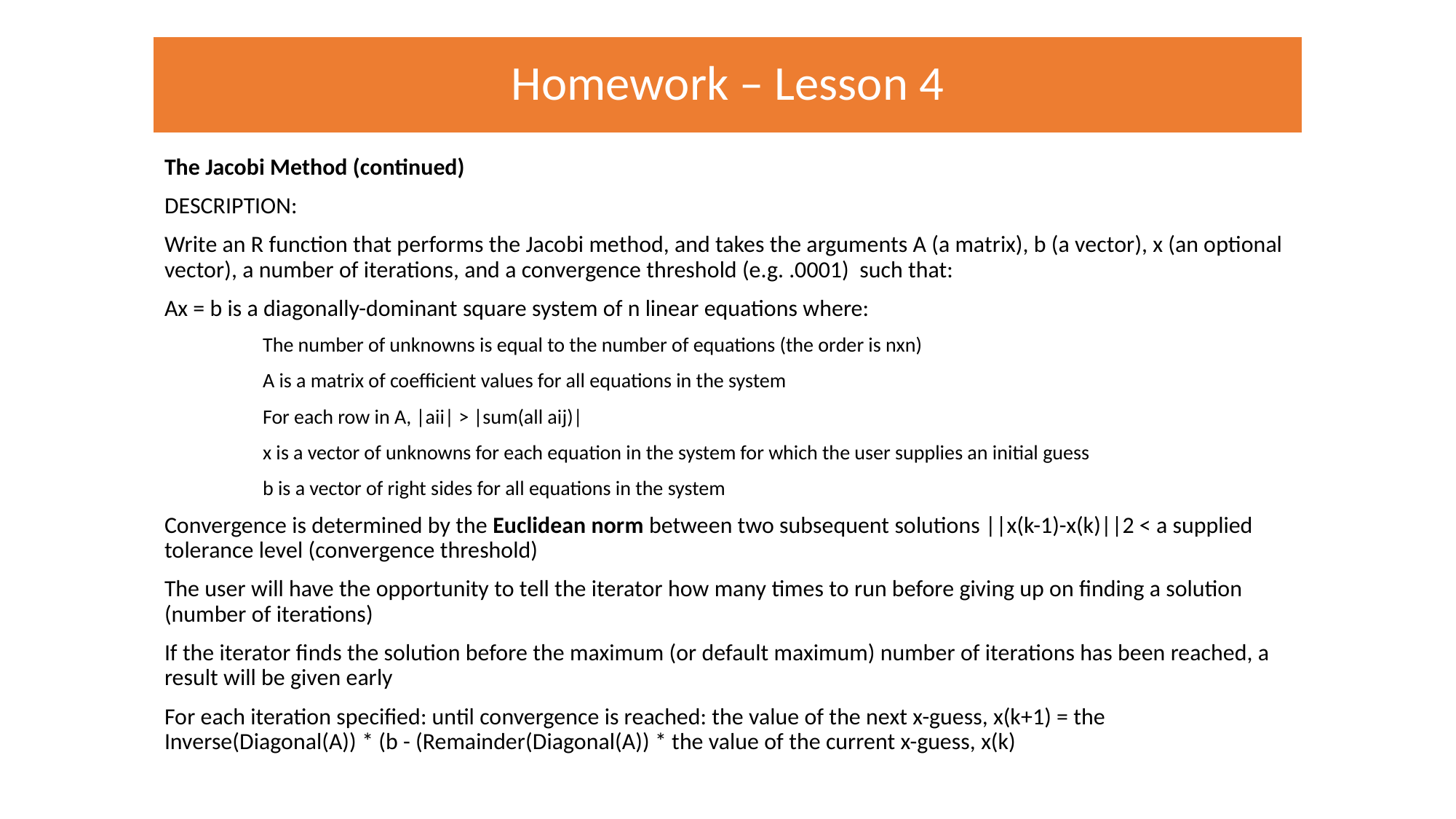

# Homework – Lesson 4
The Jacobi Method (continued)
DESCRIPTION:
Write an R function that performs the Jacobi method, and takes the arguments A (a matrix), b (a vector), x (an optional vector), a number of iterations, and a convergence threshold (e.g. .0001)  such that:
Ax = b is a diagonally-dominant square system of n linear equations where:
	The number of unknowns is equal to the number of equations (the order is nxn)
	A is a matrix of coefficient values for all equations in the system
	For each row in A, |aii| > |sum(all aij)|
	x is a vector of unknowns for each equation in the system for which the user supplies an initial guess
	b is a vector of right sides for all equations in the system
Convergence is determined by the Euclidean norm between two subsequent solutions ||x(k-1)-x(k)||2 < a supplied tolerance level (convergence threshold)
The user will have the opportunity to tell the iterator how many times to run before giving up on finding a solution (number of iterations)
If the iterator finds the solution before the maximum (or default maximum) number of iterations has been reached, a result will be given early
For each iteration specified: until convergence is reached: the value of the next x-guess, x(k+1) = the Inverse(Diagonal(A)) * (b - (Remainder(Diagonal(A)) * the value of the current x-guess, x(k)